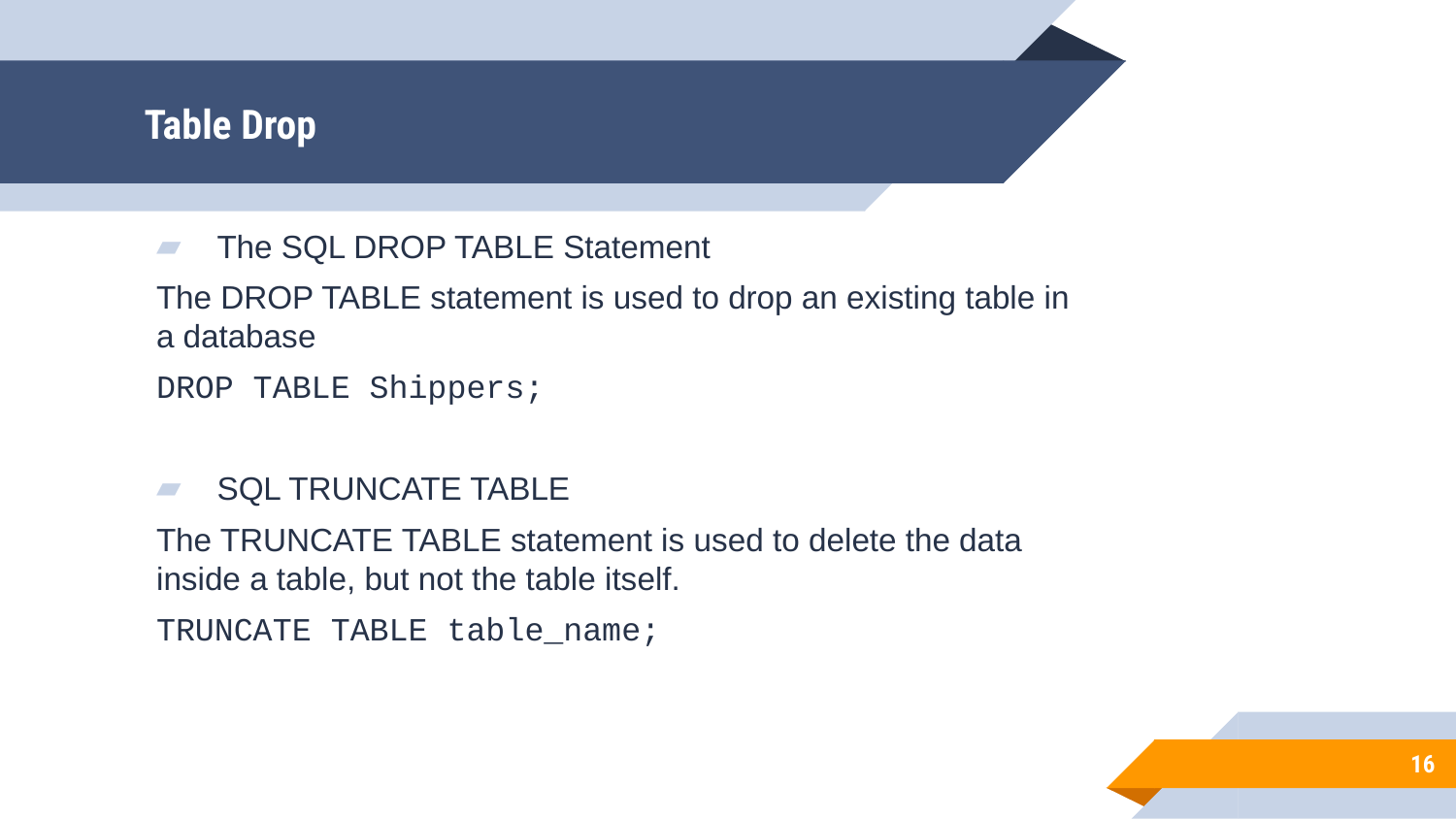

# Table Drop
The SQL DROP TABLE Statement
The DROP TABLE statement is used to drop an existing table in a database
DROP TABLE Shippers;

SQL TRUNCATE TABLE
The TRUNCATE TABLE statement is used to delete the data inside a table, but not the table itself.
TRUNCATE TABLE table_name;
16